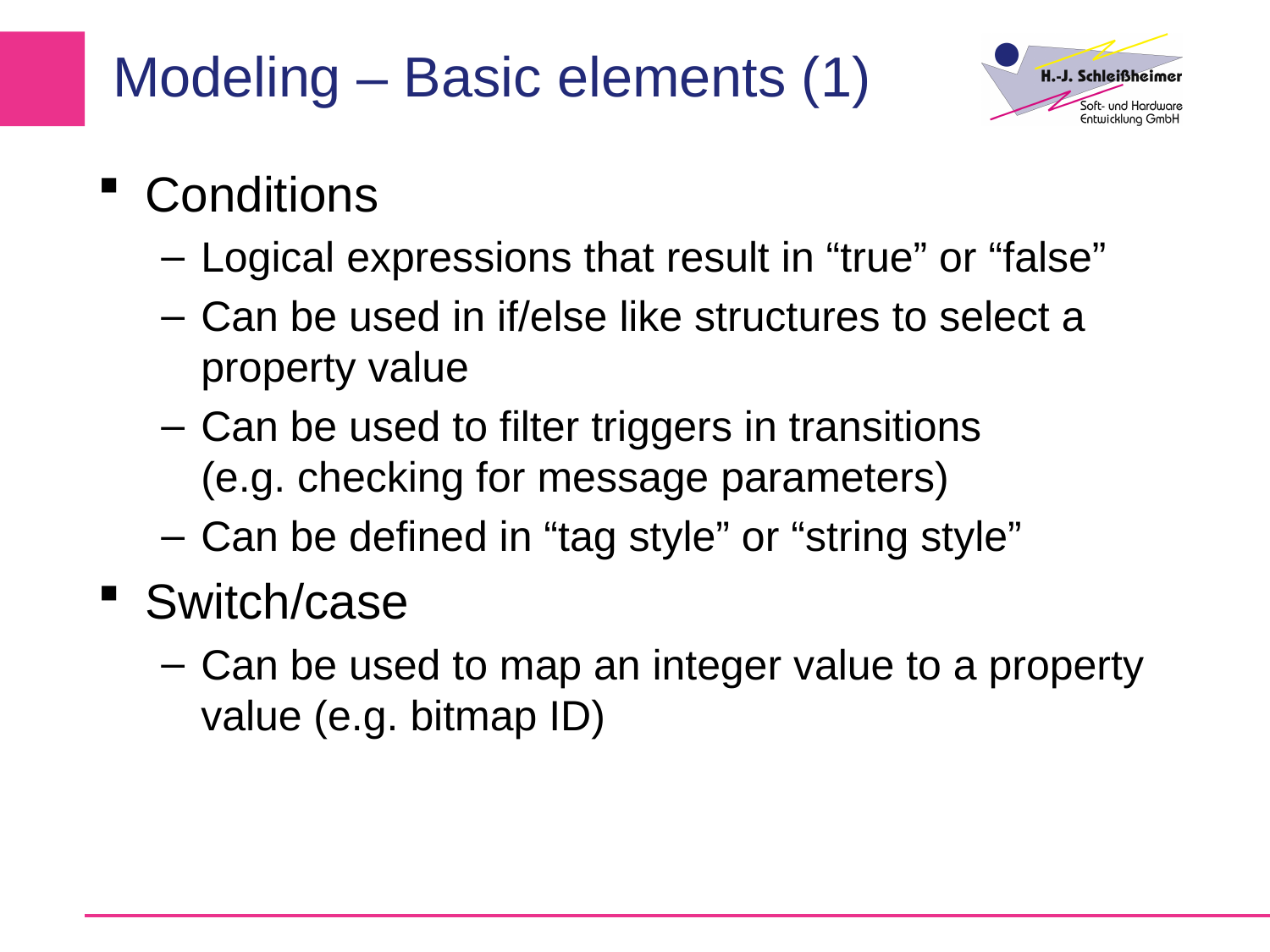

# Modeling – Basic elements (1)
Conditions
Logical expressions that result in “true” or “false”
Can be used in if/else like structures to select a property value
Can be used to filter triggers in transitions
(e.g. checking for message parameters)
Can be defined in “tag style” or “string style”
Switch/case
Can be used to map an integer value to a property value (e.g. bitmap ID)